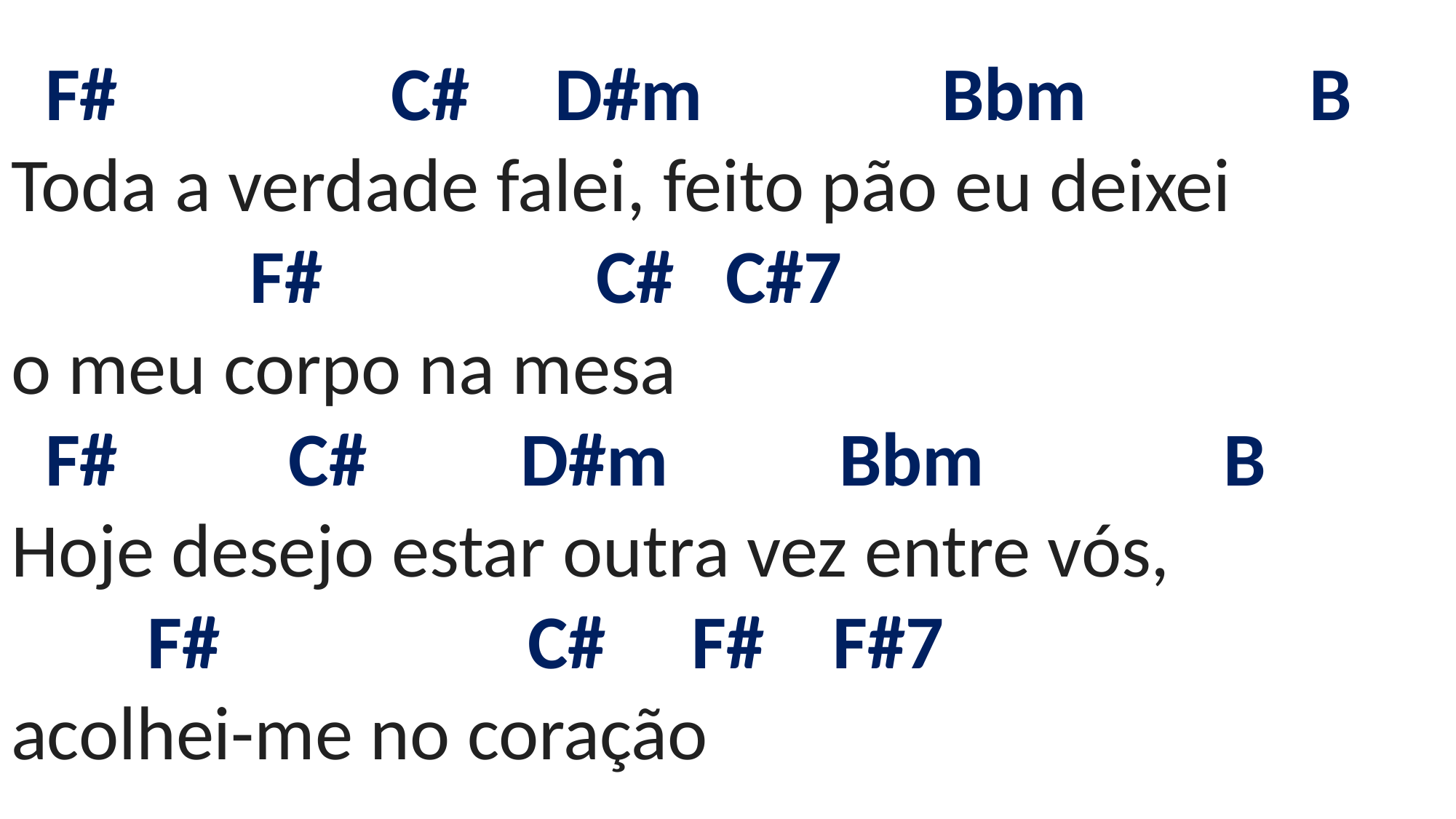

# F#                C#     D#m              Bbm             B Toda a verdade falei, feito pão eu deixei F#                C#   C#7 o meu corpo na mesa F#          C#         D#m          Bbm              B Hoje desejo estar outra vez entre vós, F#                  C#     F#    F#7 acolhei-me no coração